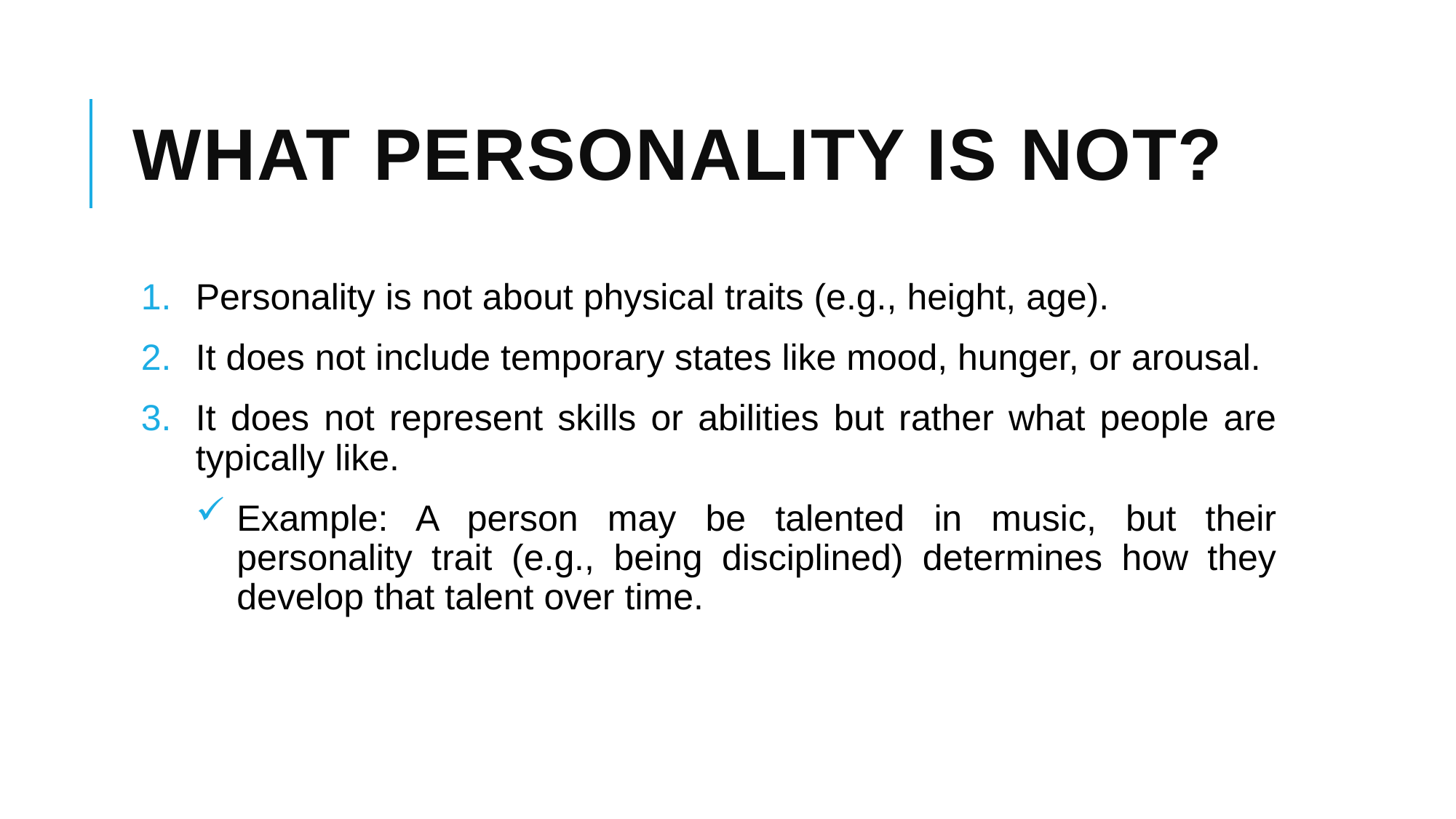

# What Personality is NOT?
Personality is not about physical traits (e.g., height, age).
It does not include temporary states like mood, hunger, or arousal.
It does not represent skills or abilities but rather what people are typically like.
Example: A person may be talented in music, but their personality trait (e.g., being disciplined) determines how they develop that talent over time.